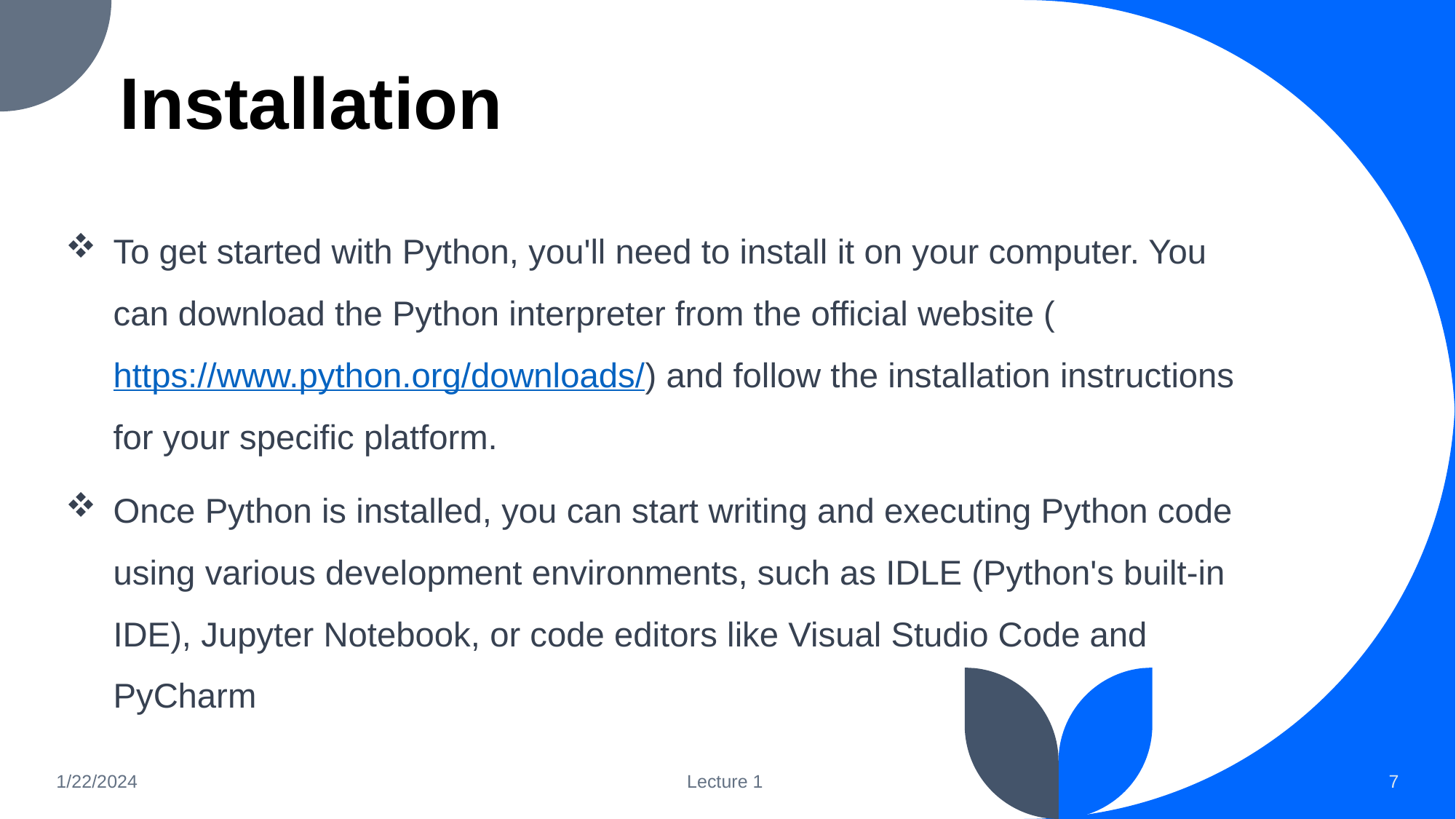

# Installation
To get started with Python, you'll need to install it on your computer. You can download the Python interpreter from the official website (https://www.python.org/downloads/) and follow the installation instructions for your specific platform.
Once Python is installed, you can start writing and executing Python code using various development environments, such as IDLE (Python's built-in IDE), Jupyter Notebook, or code editors like Visual Studio Code and PyCharm

1/22/2024
Lecture 1
7